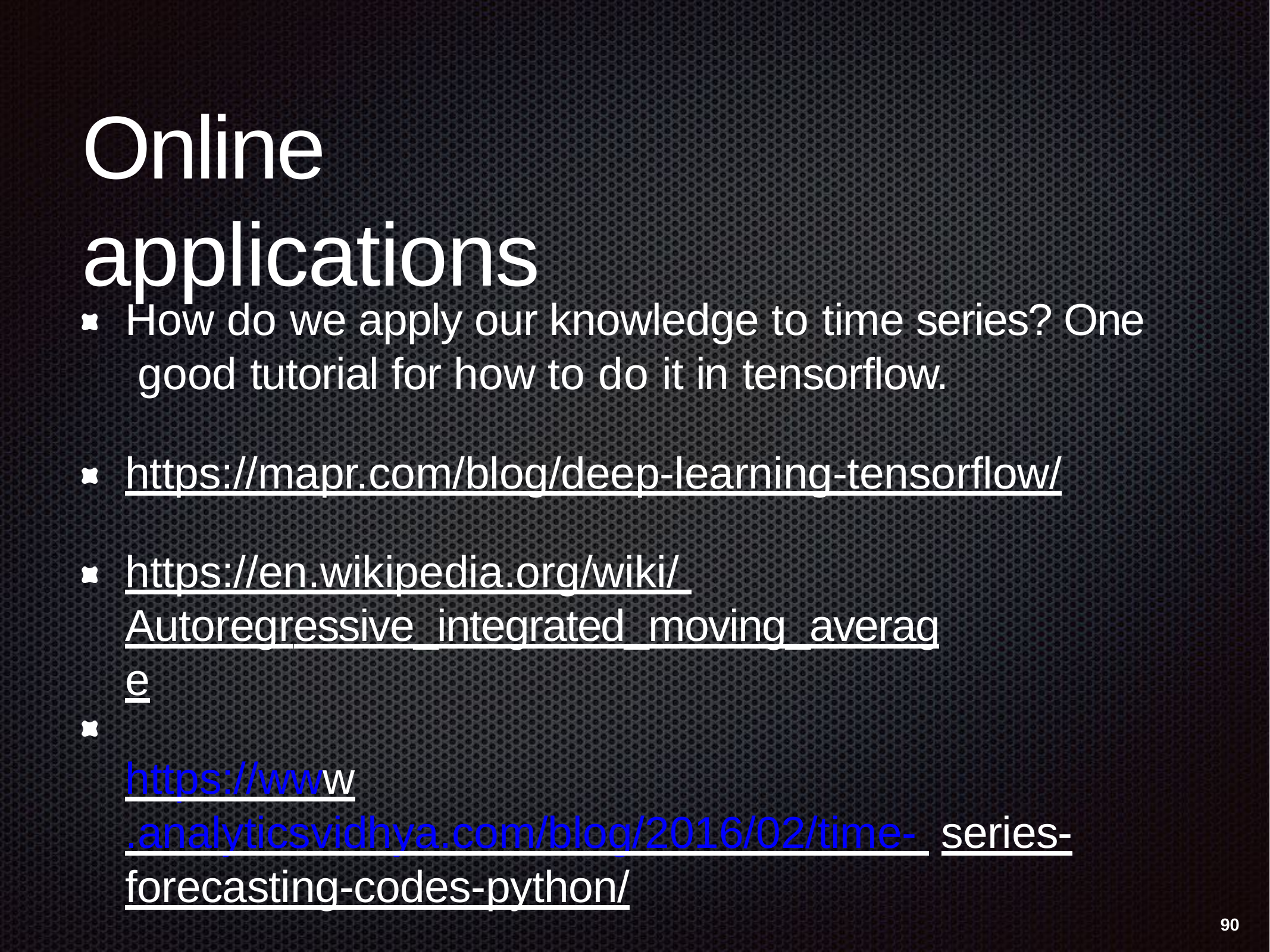

# Online applications
How do we apply our knowledge to time series? One  good tutorial for how to do it in tensorflow.
https://mapr.com/blog/deep-learning-tensorflow/
https://en.wikipedia.org/wiki/  Autoregressive_integrated_moving_average
https://www.analyticsvidhya.com/blog/2016/02/time-  series-forecasting-codes-python/

90